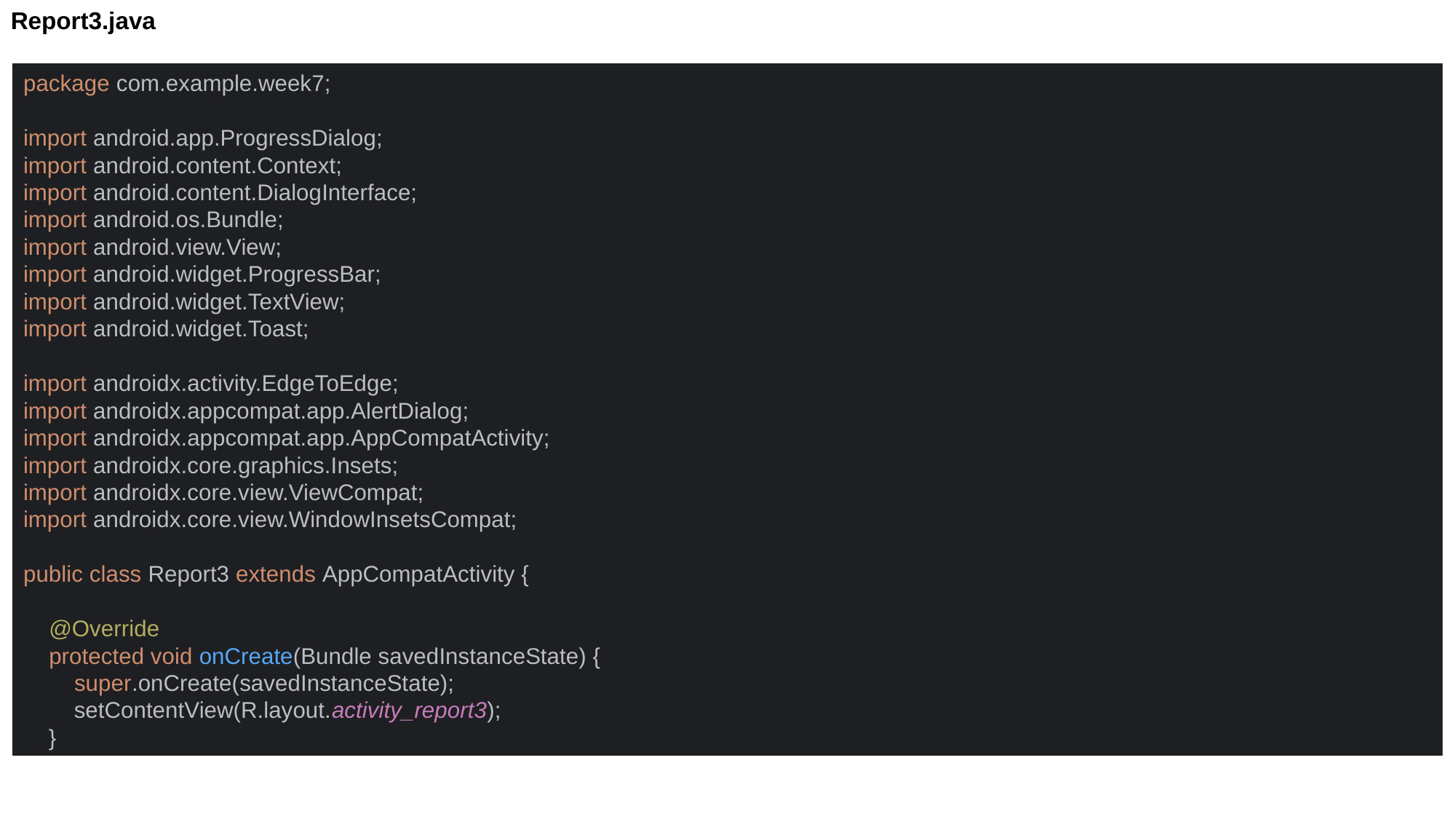

Report3.java
package com.example.week7;
import android.app.ProgressDialog;
import android.content.Context;
import android.content.DialogInterface;
import android.os.Bundle;
import android.view.View;
import android.widget.ProgressBar;
import android.widget.TextView;
import android.widget.Toast;
import androidx.activity.EdgeToEdge;
import androidx.appcompat.app.AlertDialog;
import androidx.appcompat.app.AppCompatActivity;
import androidx.core.graphics.Insets;
import androidx.core.view.ViewCompat;
import androidx.core.view.WindowInsetsCompat;
public class Report3 extends AppCompatActivity {
    @Override
    protected void onCreate(Bundle savedInstanceState) {
        super.onCreate(savedInstanceState);
        setContentView(R.layout.activity_report3);
    }